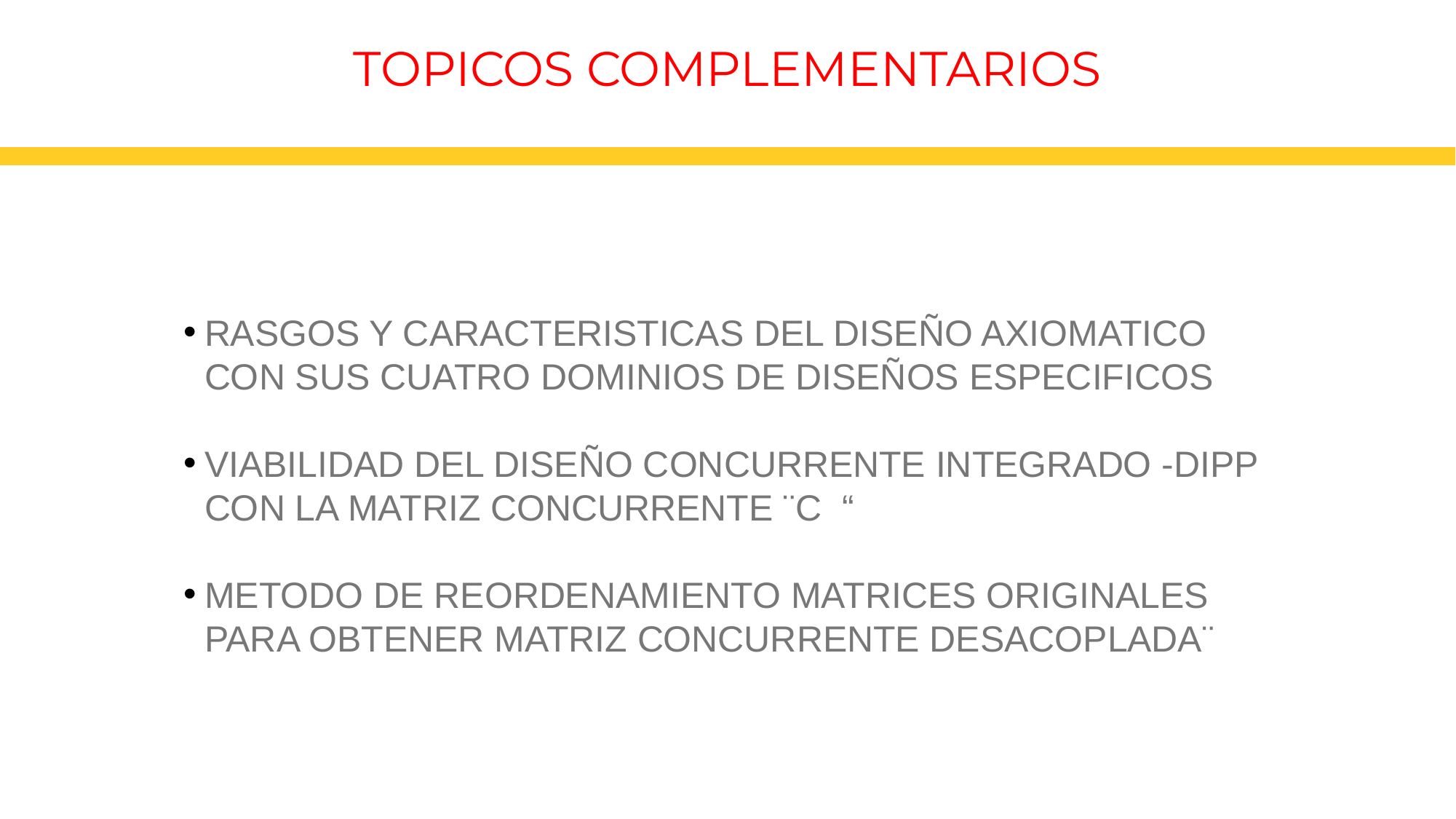

# TOPICOS COMPLEMENTARIOS
RASGOS Y CARACTERISTICAS DEL DISEÑO AXIOMATICO
CON SUS CUATRO DOMINIOS DE DISEÑOS ESPECIFICOS

VIABILIDAD DEL DISEÑO CONCURRENTE INTEGRADO -DIPP
CON LA MATRIZ CONCURRENTE ¨C  “

METODO DE REORDENAMIENTO MATRICES ORIGINALES
PARA OBTENER MATRIZ CONCURRENTE DESACOPLADA¨